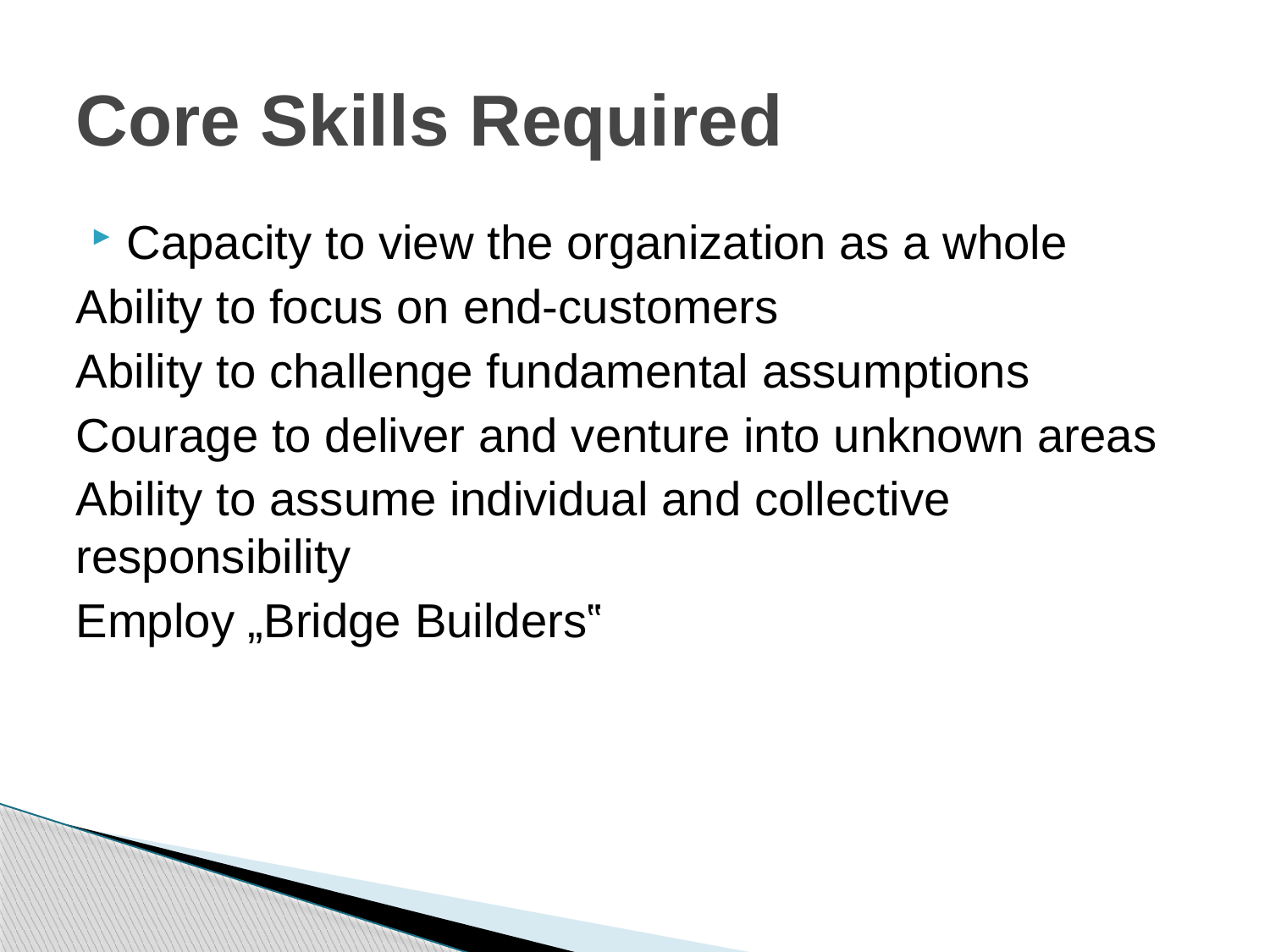

# Core Skills Required
Capacity to view the organization as a whole
Ability to focus on end-customers
Ability to challenge fundamental assumptions
Courage to deliver and venture into unknown areas
Ability to assume individual and collective responsibility
Employ „Bridge Builders‟